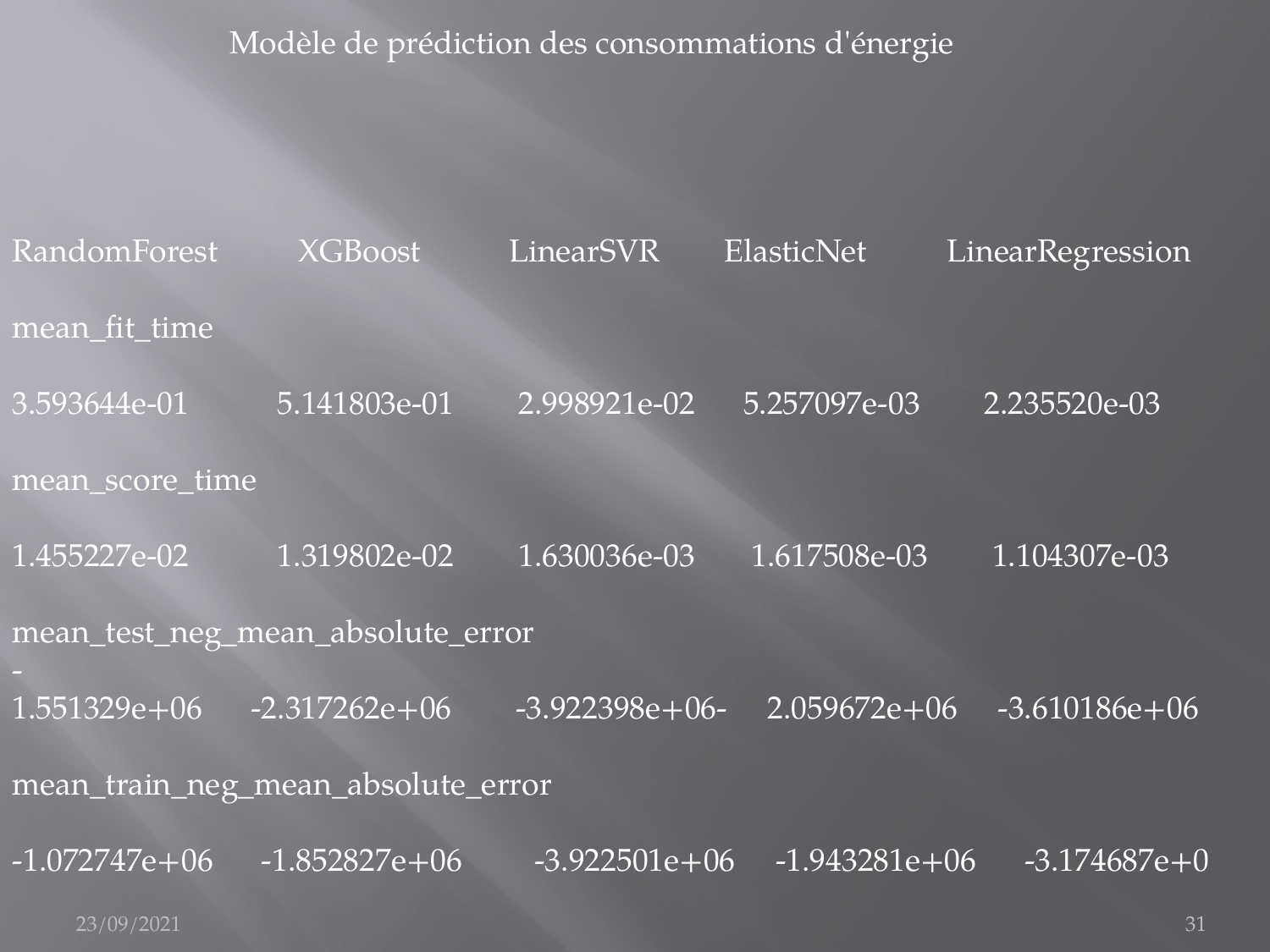

Modèle de prédiction des consommations d'énergie

RandomForest          XGBoost           LinearSVR        ElasticNet          LinearRegression

mean_fit_time

3.593644e-01           5.141803e-01        2.998921e-02      5.257097e-03        2.235520e-03

mean_score_time

1.455227e-02           1.319802e-02        1.630036e-03       1.617508e-03        1.104307e-03

mean_test_neg_mean_absolute_error
-
1.551329e+06      -2.317262e+06        -3.922398e+06-     2.059672e+06     -3.610186e+06

mean_train_neg_mean_absolute_error

-1.072747e+06      -1.852827e+06         -3.922501e+06     -1.943281e+06      -3.174687e+0
23/09/2021
31